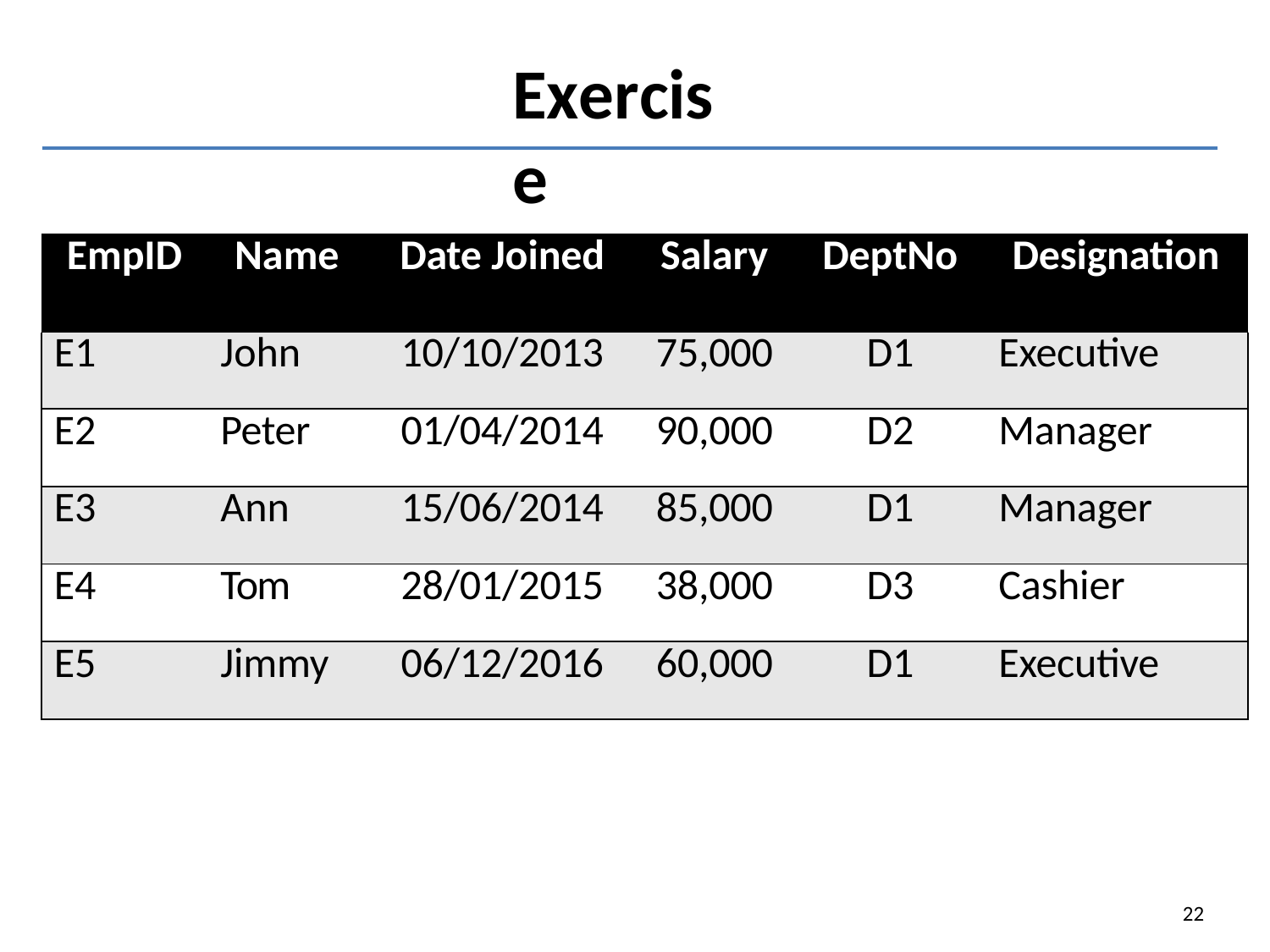

# Exercise
| EmpID | Name | Date Joined | Salary | DeptNo | Designation |
| --- | --- | --- | --- | --- | --- |
| E1 | John | 10/10/2013 | 75,000 | D1 | Executive |
| E2 | Peter | 01/04/2014 | 90,000 | D2 | Manager |
| E3 | Ann | 15/06/2014 | 85,000 | D1 | Manager |
| E4 | Tom | 28/01/2015 | 38,000 | D3 | Cashier |
| E5 | Jimmy | 06/12/2016 | 60,000 | D1 | Executive |
22